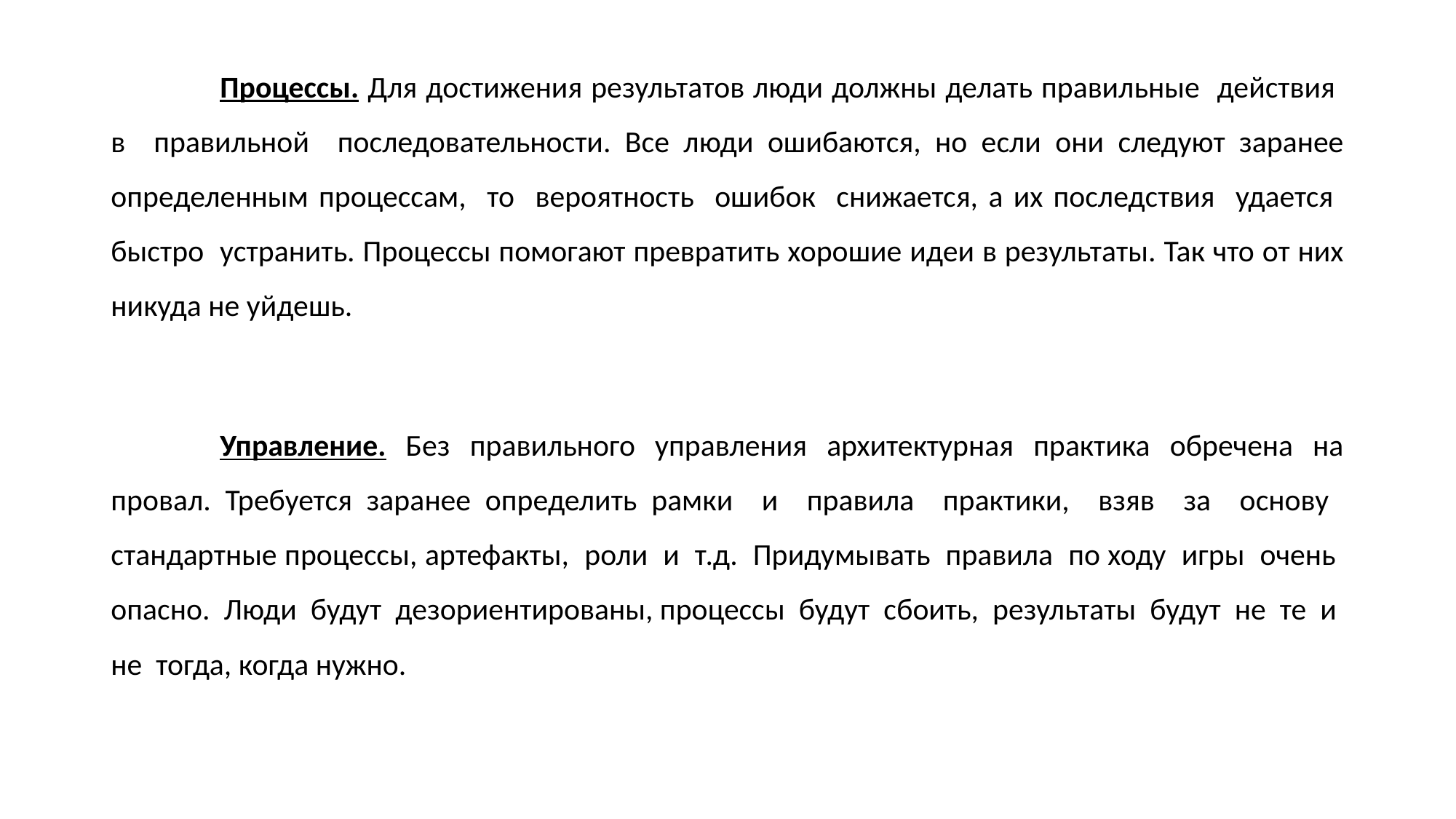

Процессы. Для достижения результатов люди должны делать правильные  действия  в  правильной  последовательности. Все люди ошибаются, но если они следуют заранее определенным процессам,  то  вероятность  ошибок  снижается, а их последствия  удается  быстро  устранить. Процессы помогают превратить хорошие идеи в результаты. Так что от них никуда не уйдешь.

	Управление. Без правильного управления архитектурная практика обречена на провал. Требуется заранее определить рамки  и  правила  практики,  взяв  за  основу  стандартные процессы, артефакты,  роли  и  т.д.  Придумывать  правила  по ходу  игры  очень  опасно.  Люди  будут  дезориентированы, процессы  будут  сбоить,  результаты  будут  не  те  и  не  тогда, когда нужно.